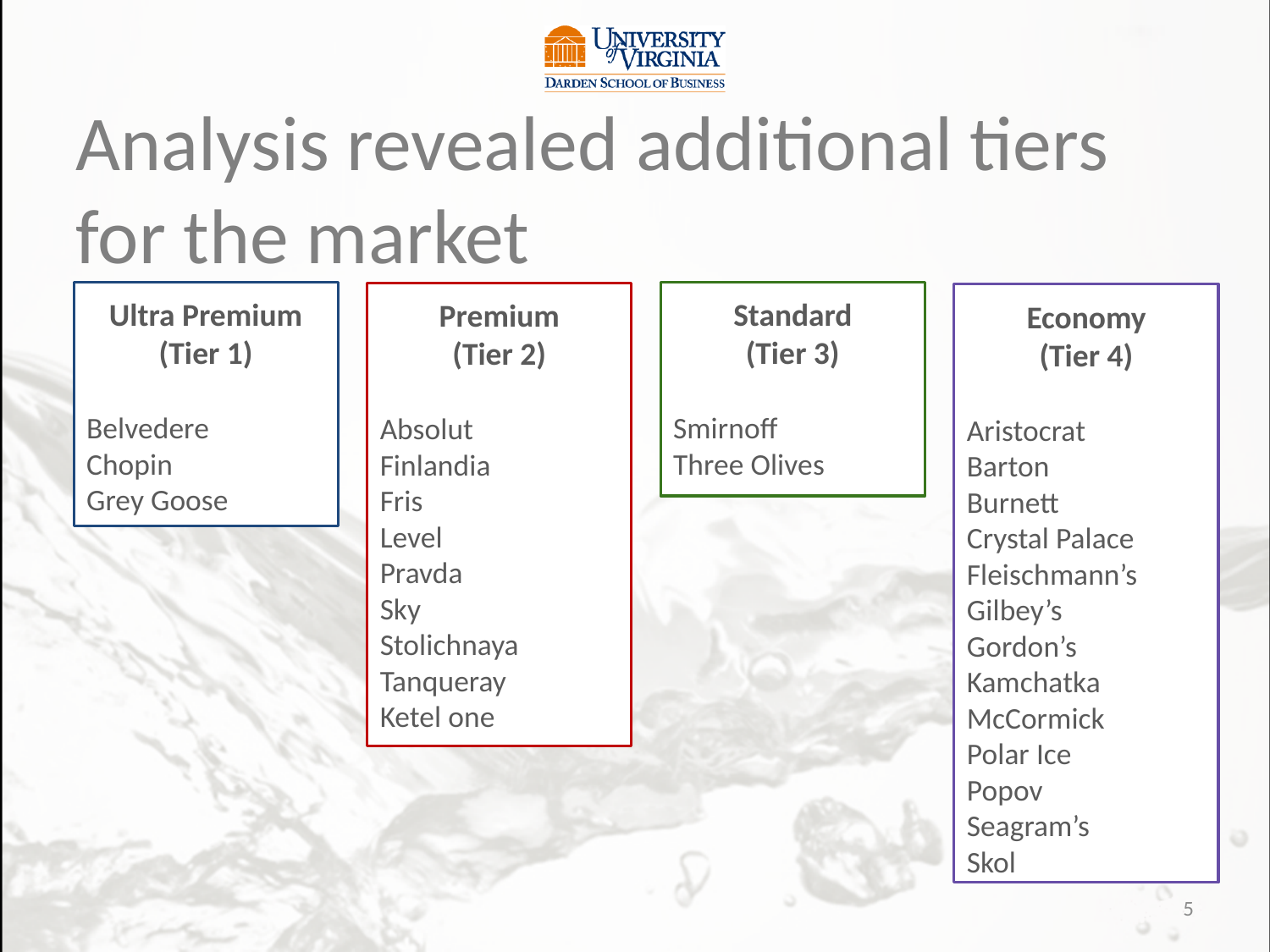

# Analysis revealed additional tiers for the market
Ultra Premium
(Tier 1)

Belvedere
Chopin
Grey Goose

Standard
(Tier 3)

Smirnoff
Three Olives

Premium
(Tier 2)

Absolut
Finlandia
Fris
Level
Pravda
Sky
Stolichnaya
Tanqueray
Ketel one

Economy
(Tier 4)

Aristocrat
Barton
Burnett
Crystal Palace
Fleischmann’s
Gilbey’s
Gordon’s
Kamchatka
McCormick
Polar Ice
Popov
Seagram’s
Skol

5